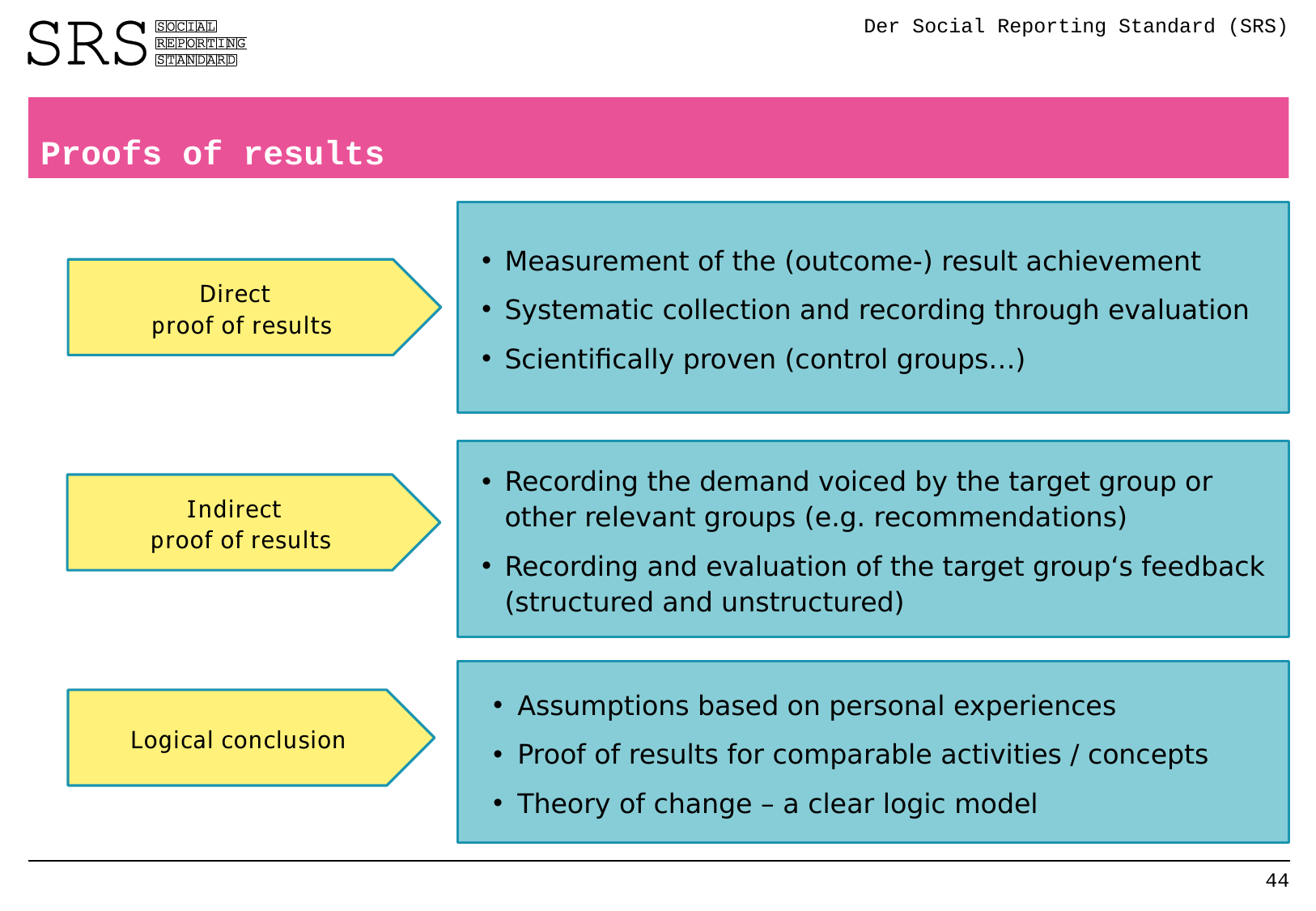

Der Social Reporting Standard (SRS)
Proofs of results
Measurement of the (outcome-) result achievement
Systematic collection and recording through evaluation
Scientifically proven (control groups…)
Direct
proof of results
Recording the demand voiced by the target group or other relevant groups (e.g. recommendations)
Recording and evaluation of the target group‘s feedback (structured and unstructured)
Indirect
proof of results
Assumptions based on personal experiences
Proof of results for comparable activities / concepts
Theory of change – a clear logic model
Logical conclusion
44